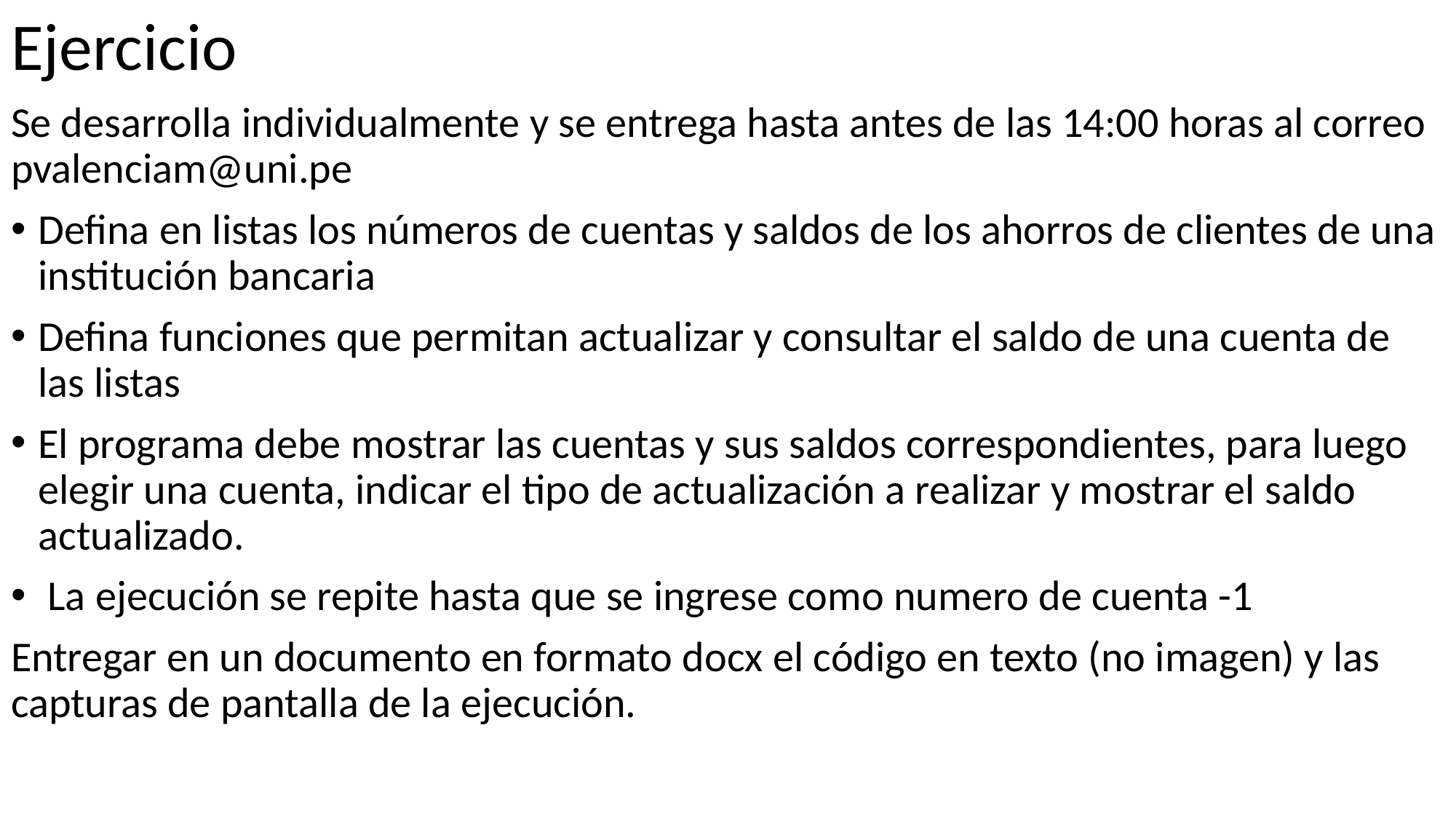

# Ejercicio
Se desarrolla individualmente y se entrega hasta antes de las 14:00 horas al correo pvalenciam@uni.pe
Defina en listas los números de cuentas y saldos de los ahorros de clientes de una institución bancaria
Defina funciones que permitan actualizar y consultar el saldo de una cuenta de las listas
El programa debe mostrar las cuentas y sus saldos correspondientes, para luego elegir una cuenta, indicar el tipo de actualización a realizar y mostrar el saldo actualizado.
 La ejecución se repite hasta que se ingrese como numero de cuenta -1
Entregar en un documento en formato docx el código en texto (no imagen) y las capturas de pantalla de la ejecución.